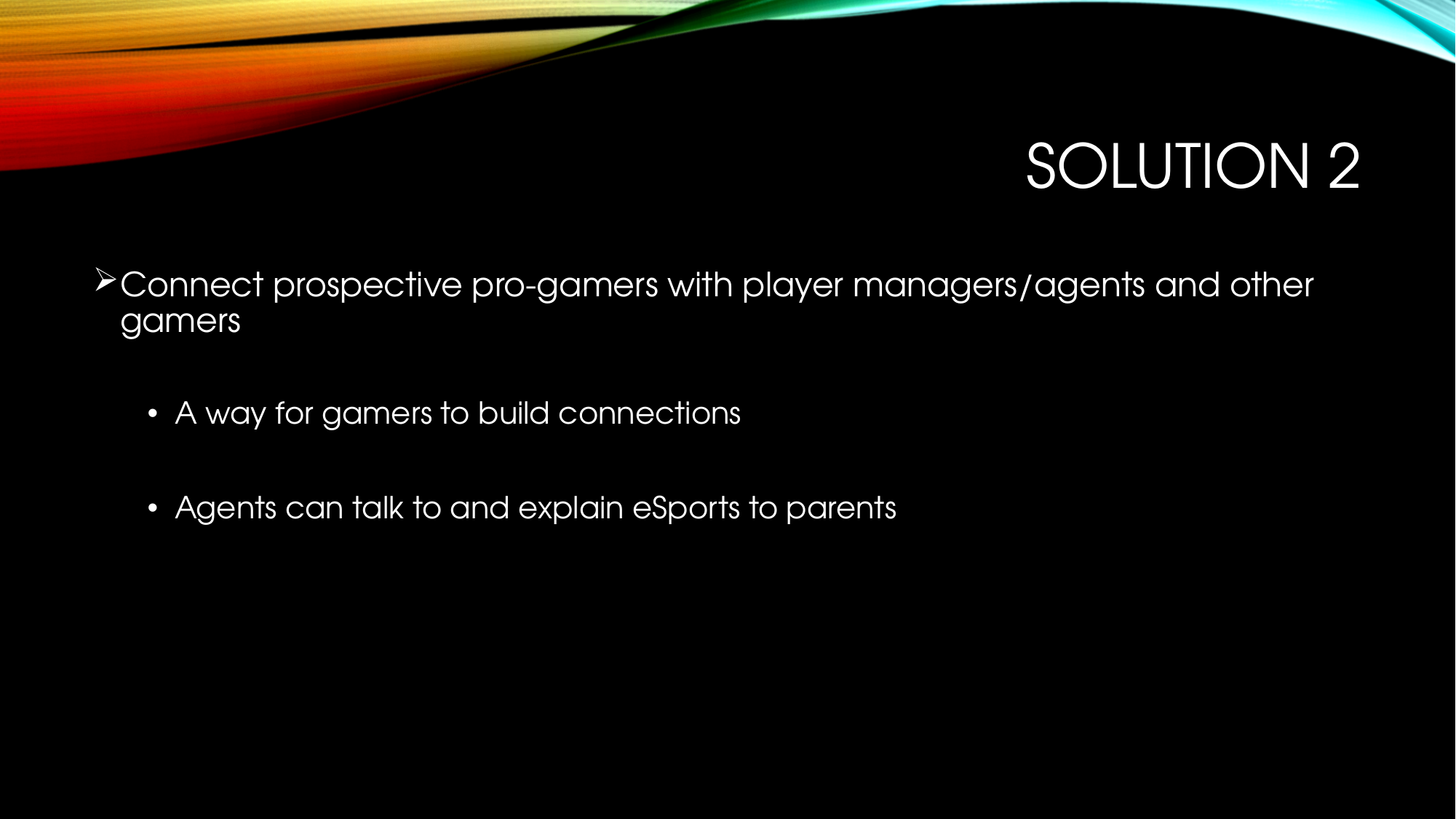

# Solution 2
Connect prospective pro-gamers with player managers/agents and other gamers

A way for gamers to build connections

Agents can talk to and explain eSports to parents